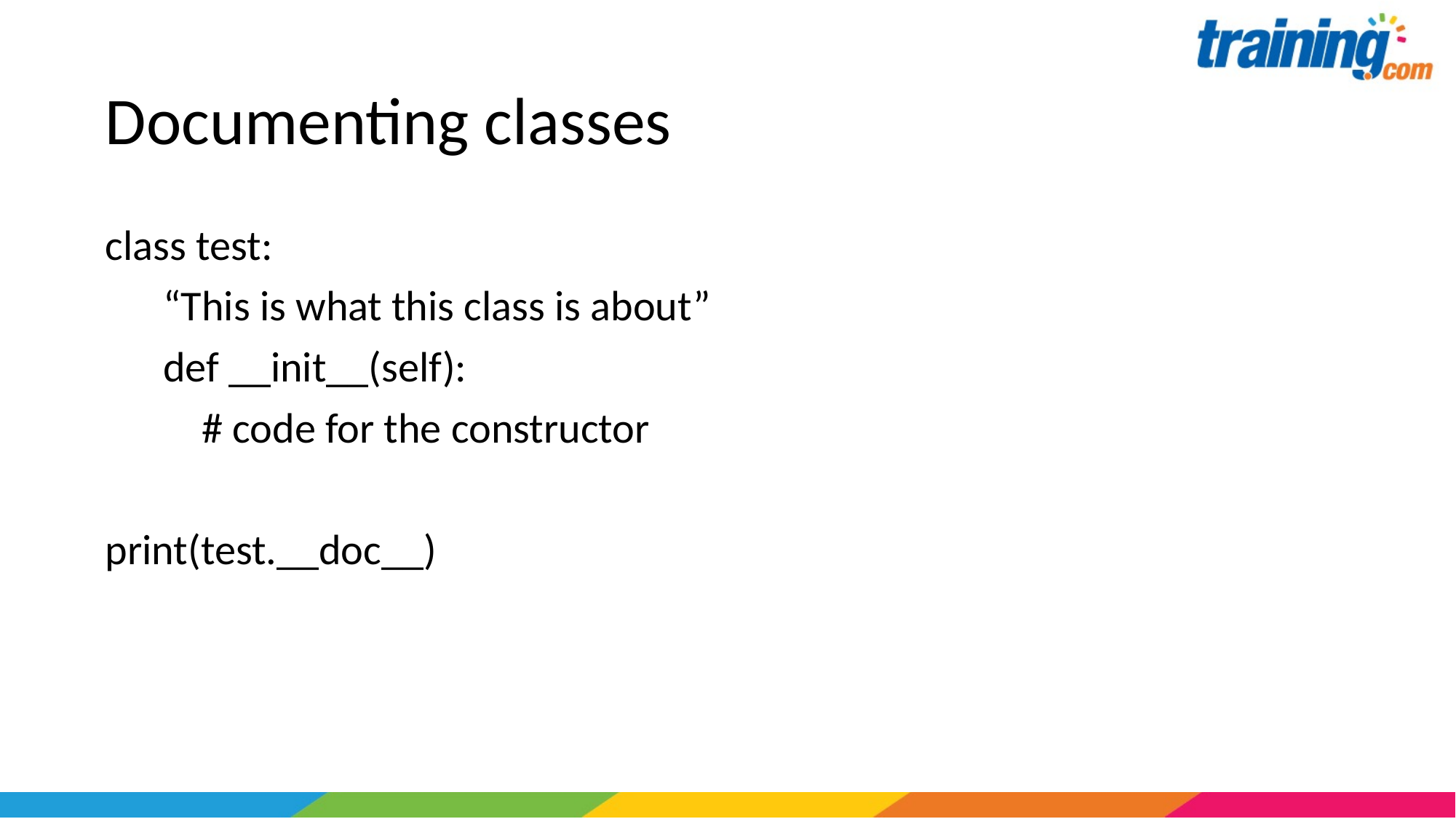

# Documenting classes
class test:
      “This is what this class is about”
      def __init__(self):
          # code for the constructor

print(test.__doc__)